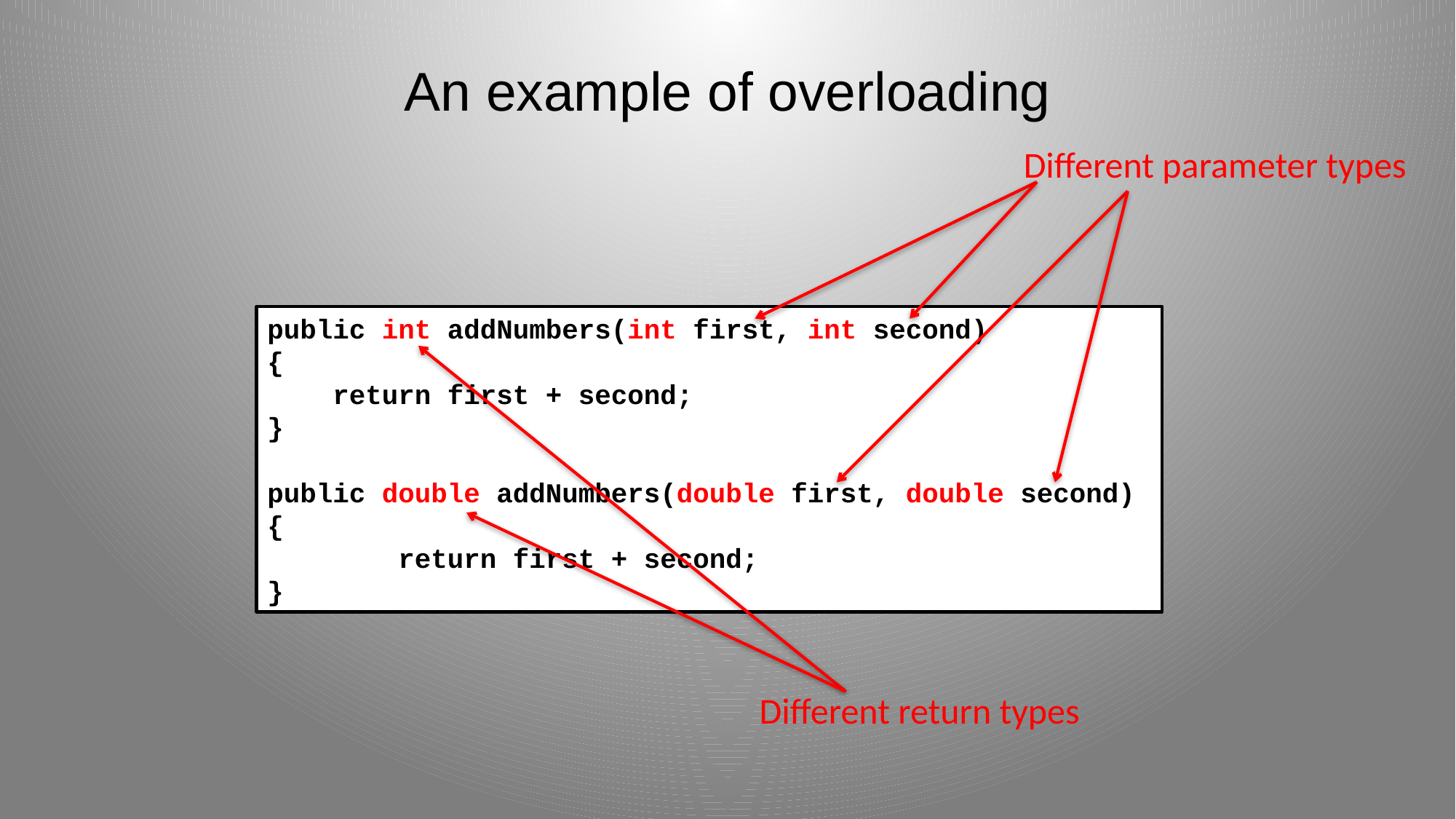

# An example of overloading
Different parameter types
public int addNumbers(int first, int second)
{
    return first + second;
}
public double addNumbers(double first, double second)
{
        return first + second;
}
Different return types